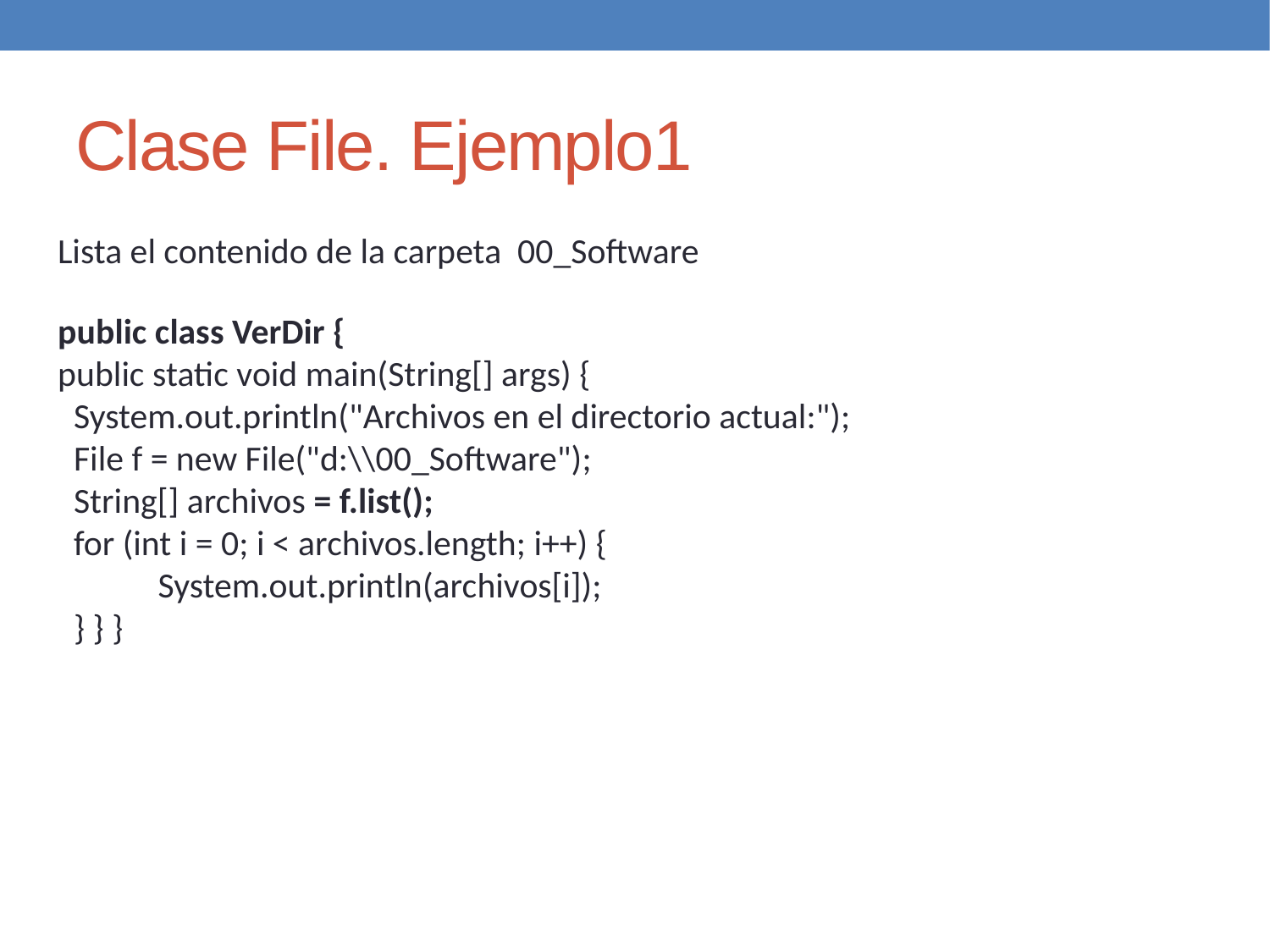

Clase File. Ejemplo1
Lista el contenido de la carpeta  00_Software

public class VerDir {
public static void main(String[] args) {
  System.out.println("Archivos en el directorio actual:");
  File f = new File("d:\\00_Software");
  String[] archivos = f.list();
  for (int i = 0; i < archivos.length; i++) {
    	System.out.println(archivos[i]);
  } } }